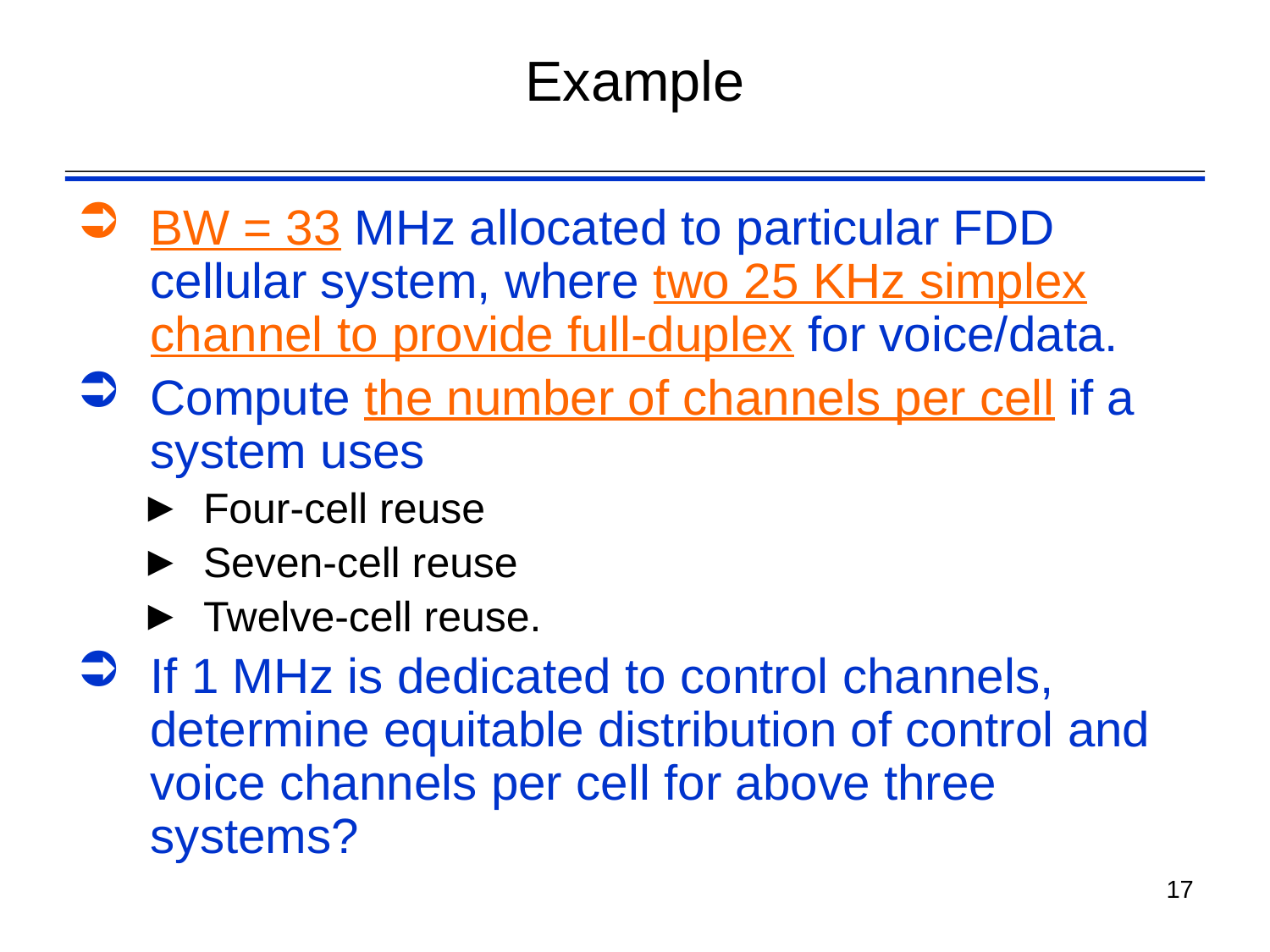

# Example
BW = 33 MHz allocated to particular FDD cellular system, where two 25 KHz simplex channel to provide full-duplex for voice/data.
Compute the number of channels per cell if a system uses
Four-cell reuse
Seven-cell reuse
Twelve-cell reuse.
If 1 MHz is dedicated to control channels, determine equitable distribution of control and voice channels per cell for above three systems?

17